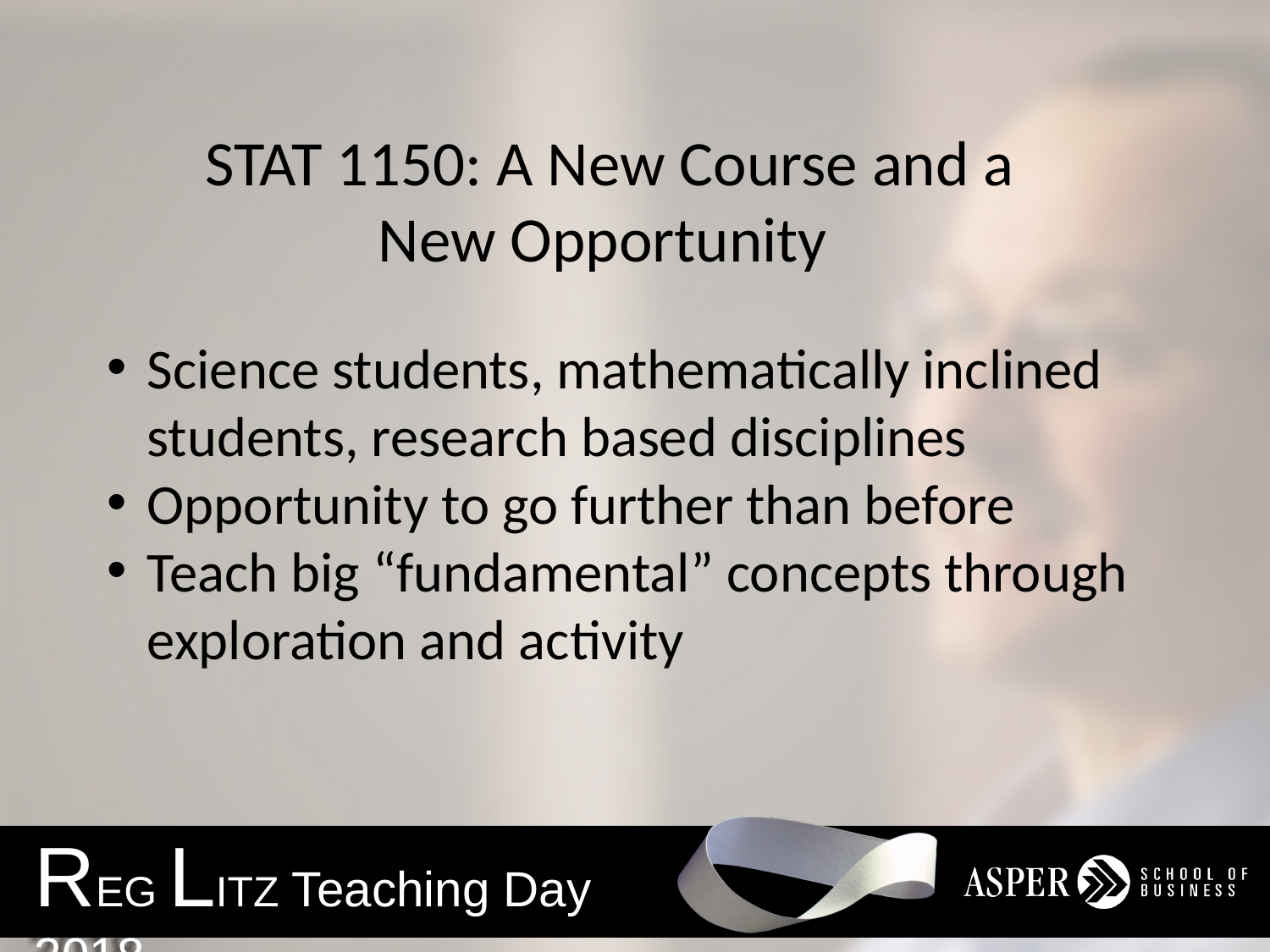

STAT 1150: A New Course and a New Opportunity
Science students, mathematically inclined students, research based disciplines
Opportunity to go further than before
Teach big “fundamental” concepts through exploration and activity